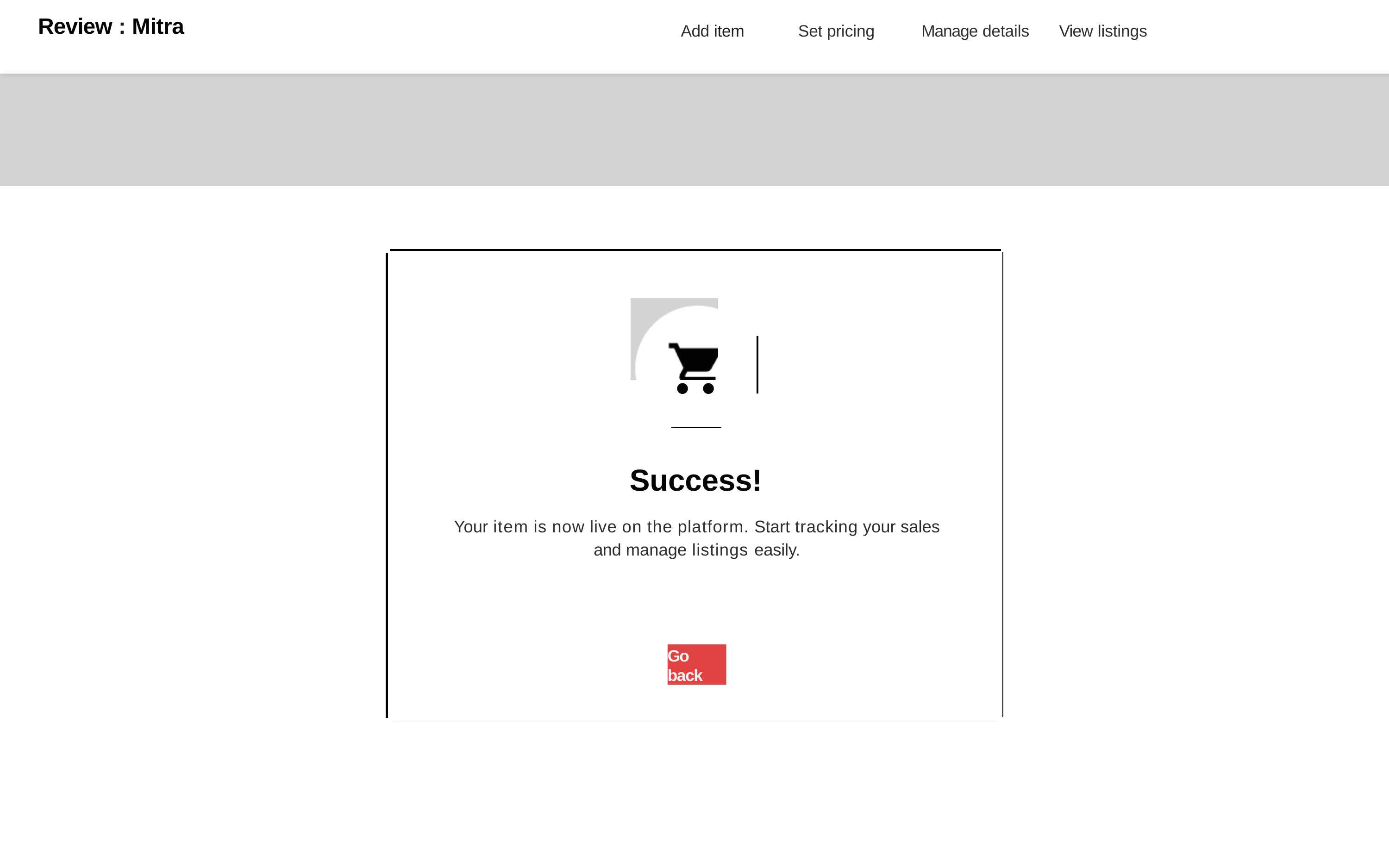

Review : Mitra
Add item
Set pricing
Manage details
View listings
• •
Success!
Your item is now live on the platform. Start tracking your sales and manage listings easily.
Go back